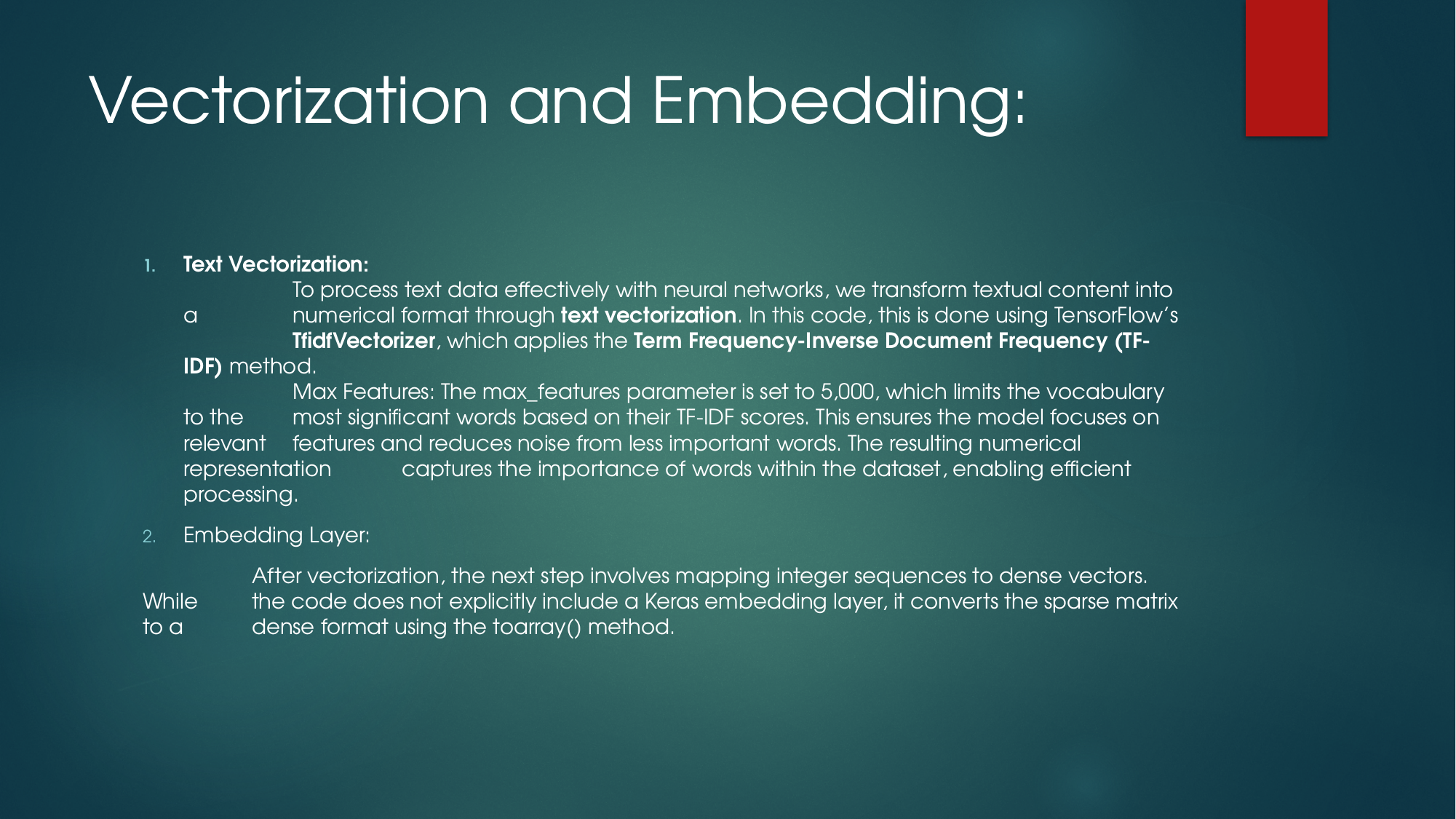

# Vectorization and Embedding:
Text Vectorization:
	To process text data effectively with neural networks, we transform textual content into a 	numerical format through text vectorization. In this code, this is done using TensorFlow’s 	TfidfVectorizer, which applies the Term Frequency-Inverse Document Frequency (TF-IDF) method.
	Max Features: The max_features parameter is set to 5,000, which limits the vocabulary to the 	most significant words based on their TF-IDF scores. This ensures the model focuses on relevant 	features and reduces noise from less important words. The resulting numerical representation 	captures the importance of words within the dataset, enabling efficient processing.
Embedding Layer:
	After vectorization, the next step involves mapping integer sequences to dense vectors. While 	the code does not explicitly include a Keras embedding layer, it converts the sparse matrix to a 	dense format using the toarray() method.